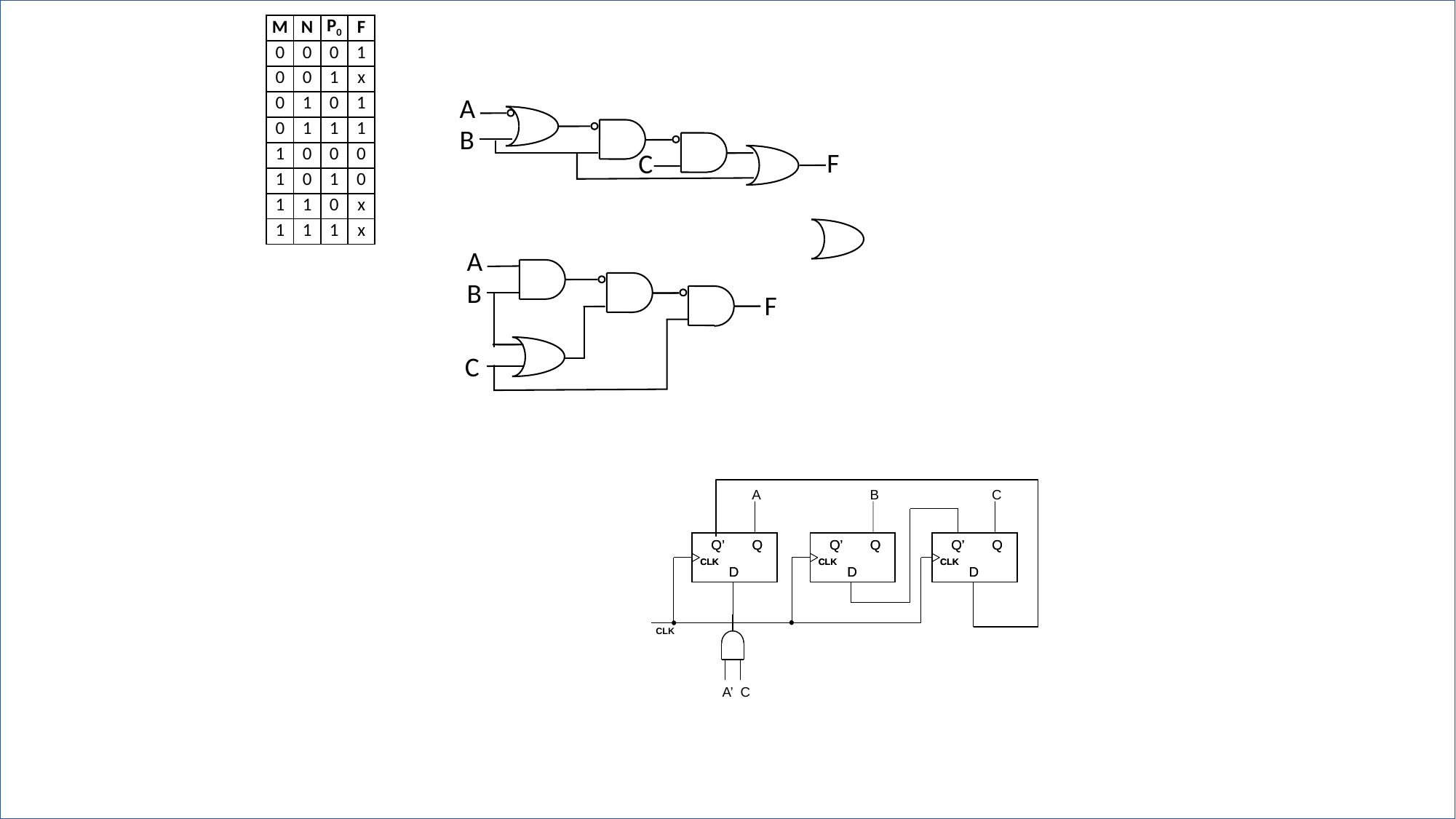

| M | N | P0 | F |
| --- | --- | --- | --- |
| 0 | 0 | 0 | 1 |
| 0 | 0 | 1 | x |
| 0 | 1 | 0 | 1 |
| 0 | 1 | 1 | 1 |
| 1 | 0 | 0 | 0 |
| 1 | 0 | 1 | 0 |
| 1 | 1 | 0 | x |
| 1 | 1 | 1 | x |
A

B

F

C

A

B

F

C

A
B
C

Q’
Q’
Q
Q
Q’
Q’
Q
Q
Q’
Q’
Q
Q
CLK
CLK
CLK
CLK
CLK
CLK
D
D
D
D
D
D

CLK

A’  C